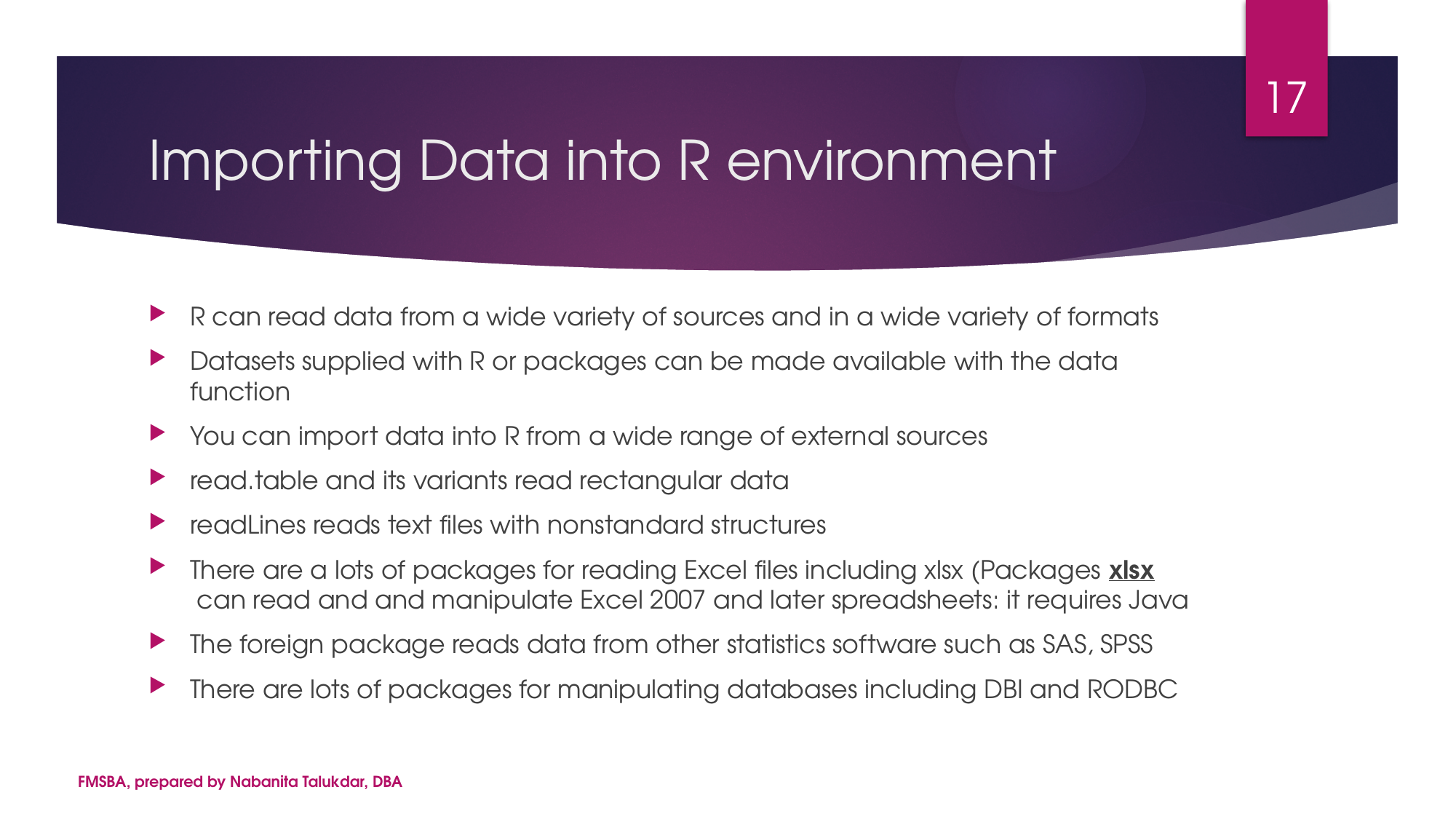

17
# Importing Data into R environment
R can read data from a wide variety of sources and in a wide variety of formats
Datasets supplied with R or packages can be made available with the data function
You can import data into R from a wide range of external sources
read.table and its variants read rectangular data
readLines reads text files with nonstandard structures
There are a lots of packages for reading Excel files including xlsx (Packages xlsx can read and and manipulate Excel 2007 and later spreadsheets: it requires Java
The foreign package reads data from other statistics software such as SAS, SPSS
There are lots of packages for manipulating databases including DBI and RODBC

FMSBA, prepared by Nabanita Talukdar, DBA